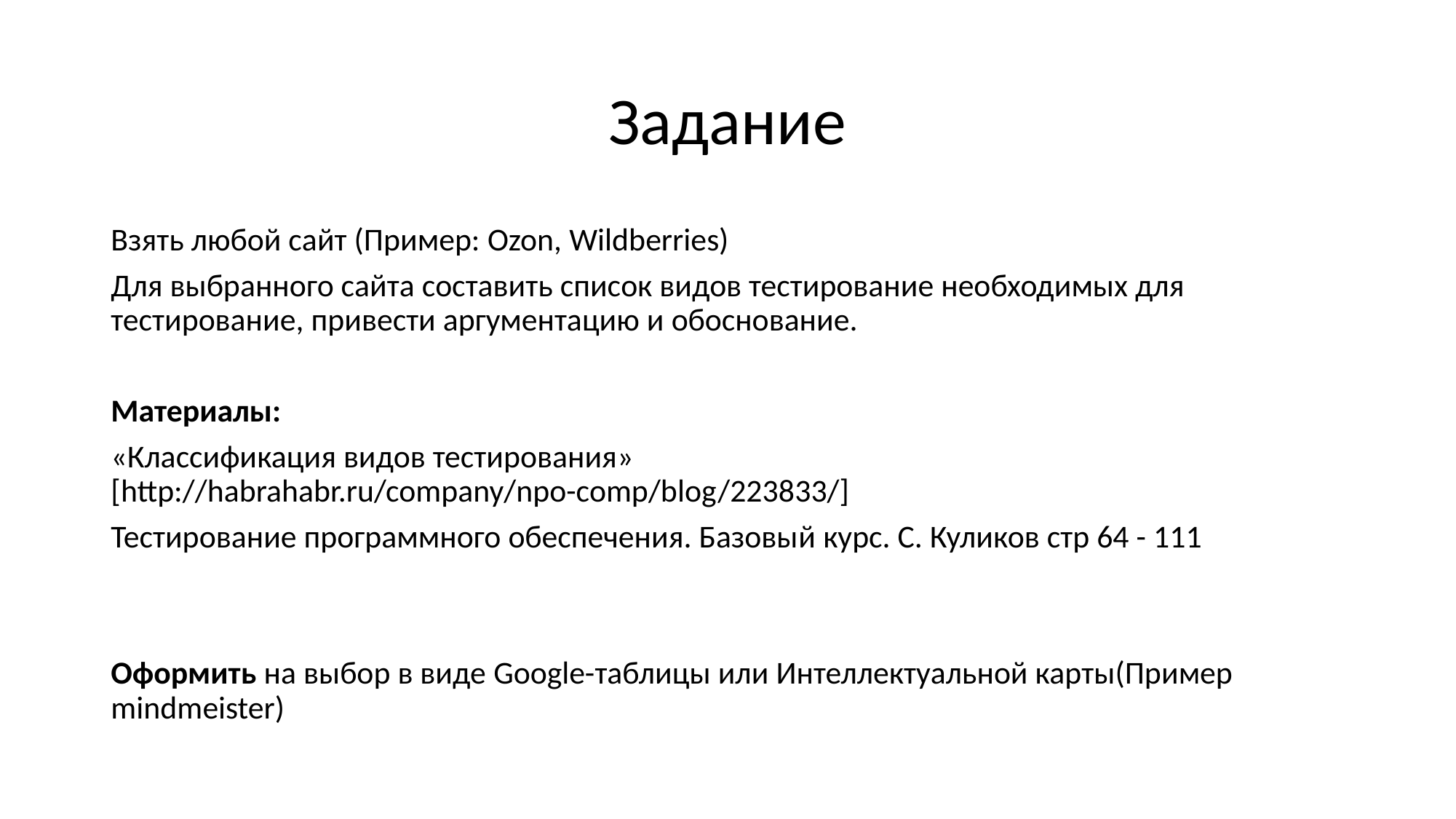

# Задание
Взять любой сайт (Пример: Ozon, Wildberries)
Для выбранного сайта составить список видов тестирование необходимых для тестирование, привести аргументацию и обоснование.

Материалы:
«Классификация видов тестирования» [http://habrahabr.ru/company/npo-comp/blog/223833/]
Тестирование программного обеспечения. Базовый курс. С. Куликов стр 64 - 111

Оформить на выбор в виде Google-таблицы или Интеллектуальной карты(Пример mindmeister)